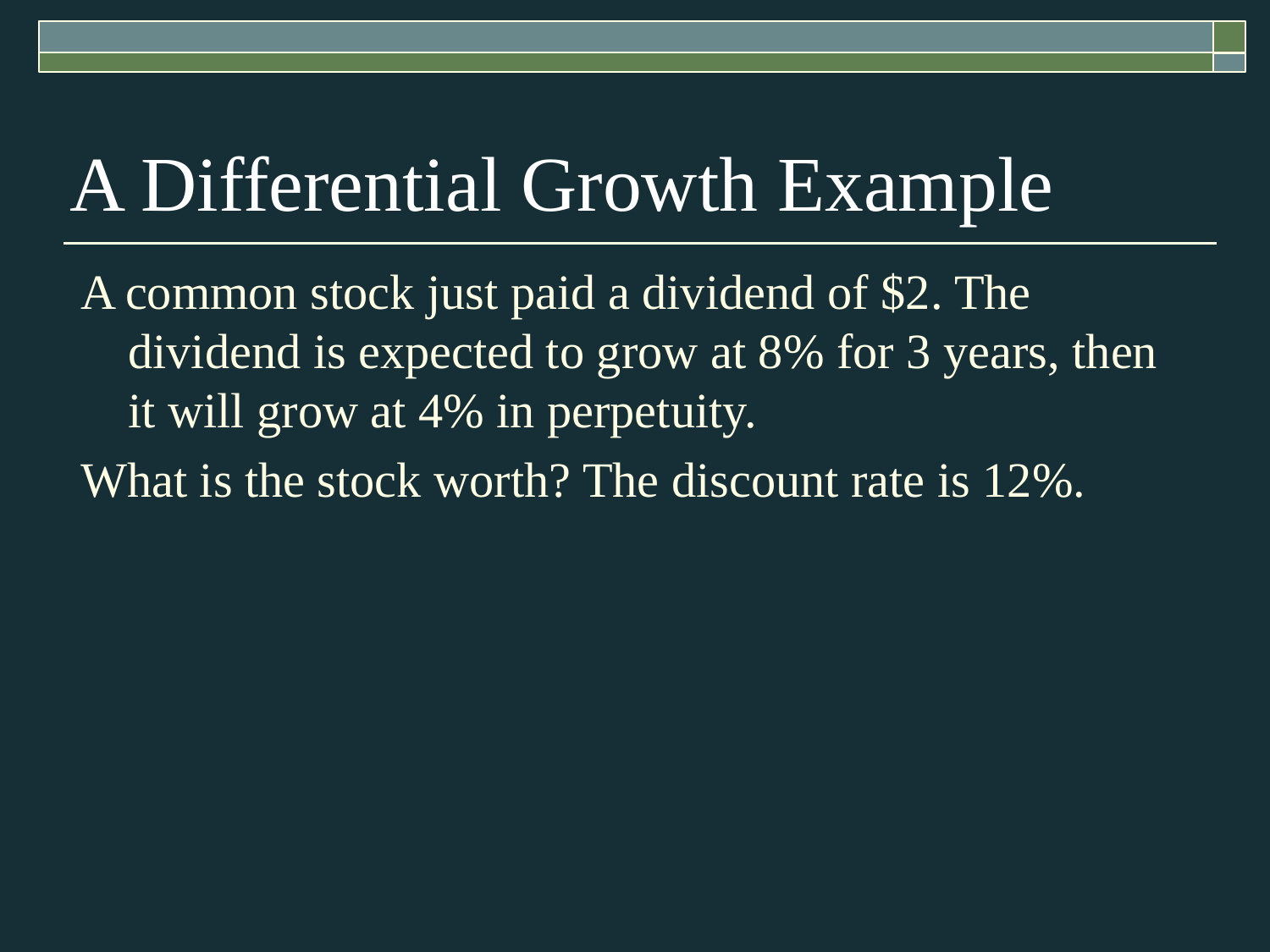

A Differential Growth Example
A common stock just paid a dividend of $2. The dividend is expected to grow at 8% for 3 years, then it will grow at 4% in perpetuity.
What is the stock worth? The discount rate is 12%.
10